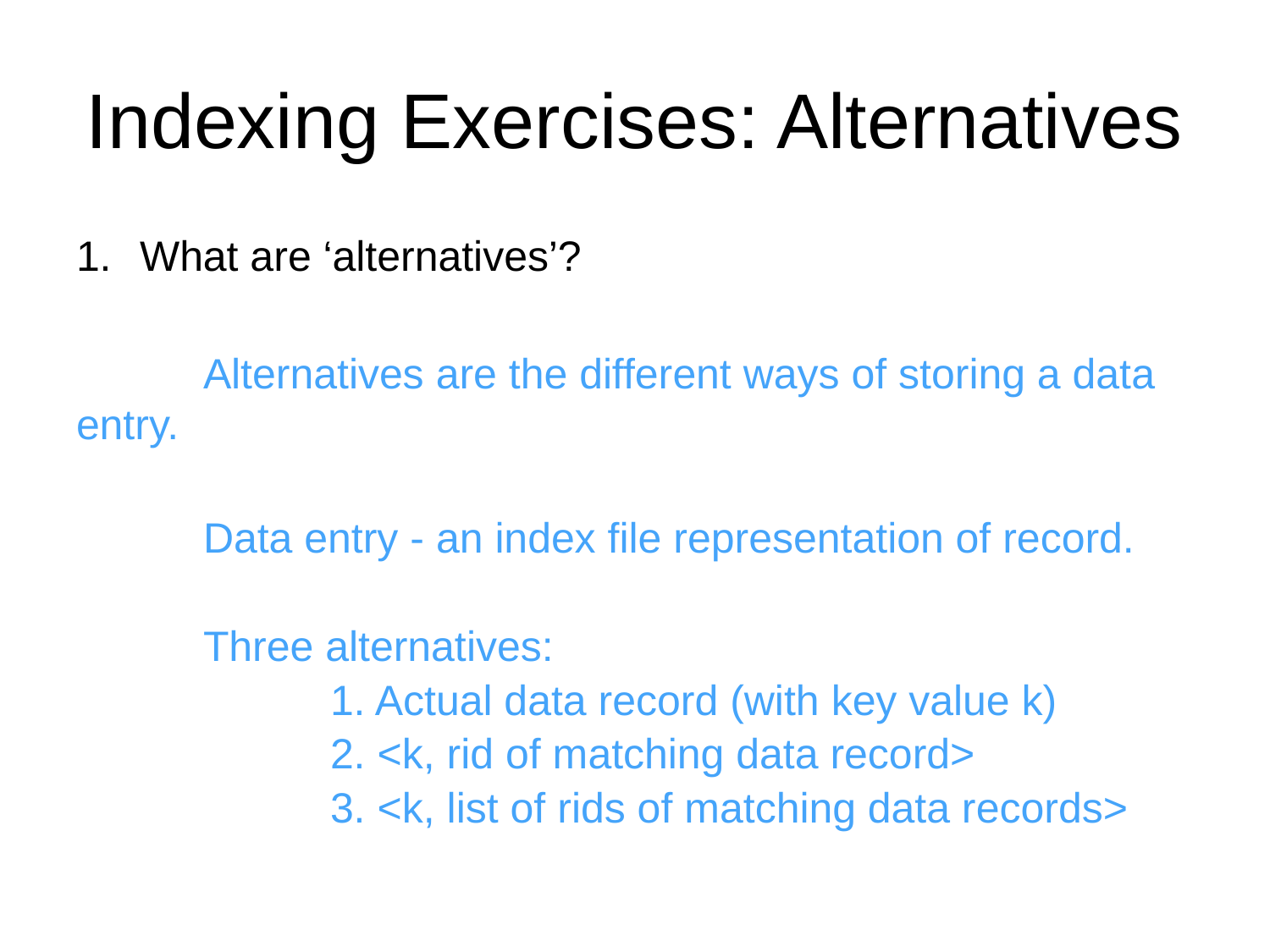

# Indexing Exercises: Alternatives
What are ‘alternatives’?

	Alternatives are the different ways of storing a data entry.

	Data entry - an index file representation of record.

	Three alternatives:
		1. Actual data record (with key value k)
		2. <k, rid of matching data record>
		3. <k, list of rids of matching data records>